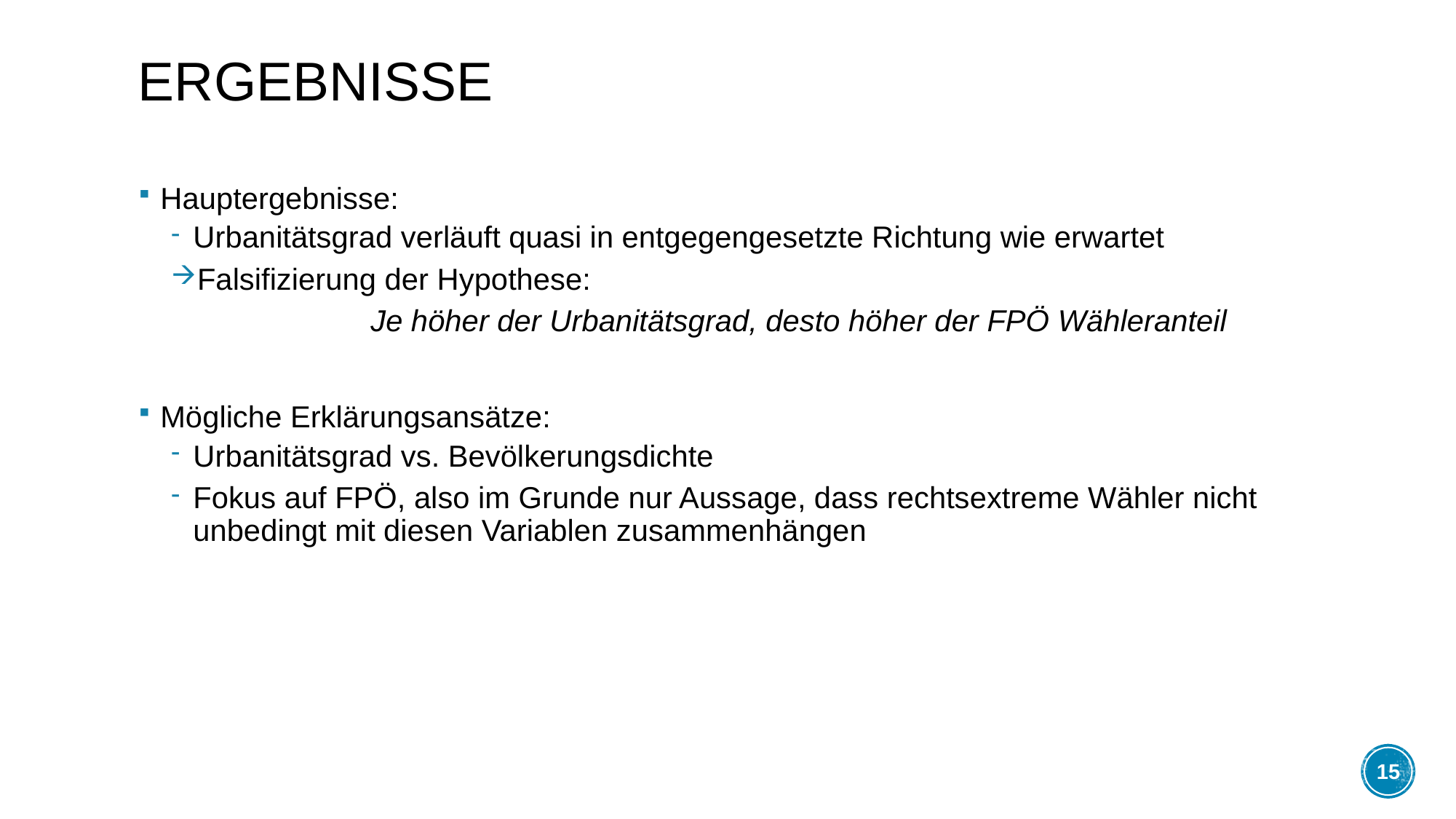

# Ergebnisse
Hauptergebnisse:
Urbanitätsgrad verläuft quasi in entgegengesetzte Richtung wie erwartet
Falsifizierung der Hypothese:
	Je höher der Urbanitätsgrad, desto höher der FPÖ Wähleranteil

Mögliche Erklärungsansätze:
Urbanitätsgrad vs. Bevölkerungsdichte
Fokus auf FPÖ, also im Grunde nur Aussage, dass rechtsextreme Wähler nicht unbedingt mit diesen Variablen zusammenhängen
15